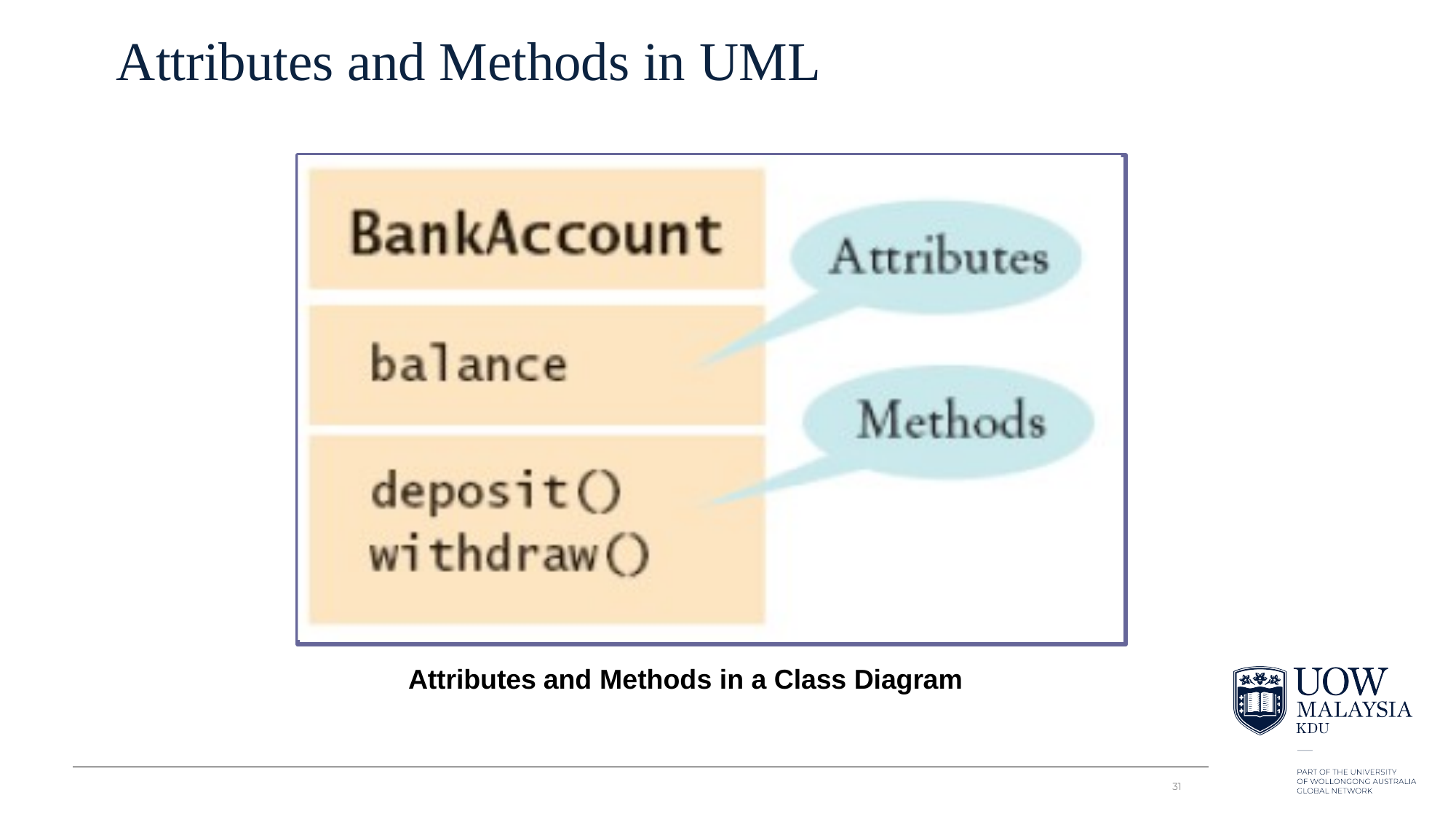

# Attributes and Methods in UML

Attributes and Methods in a Class Diagram
31